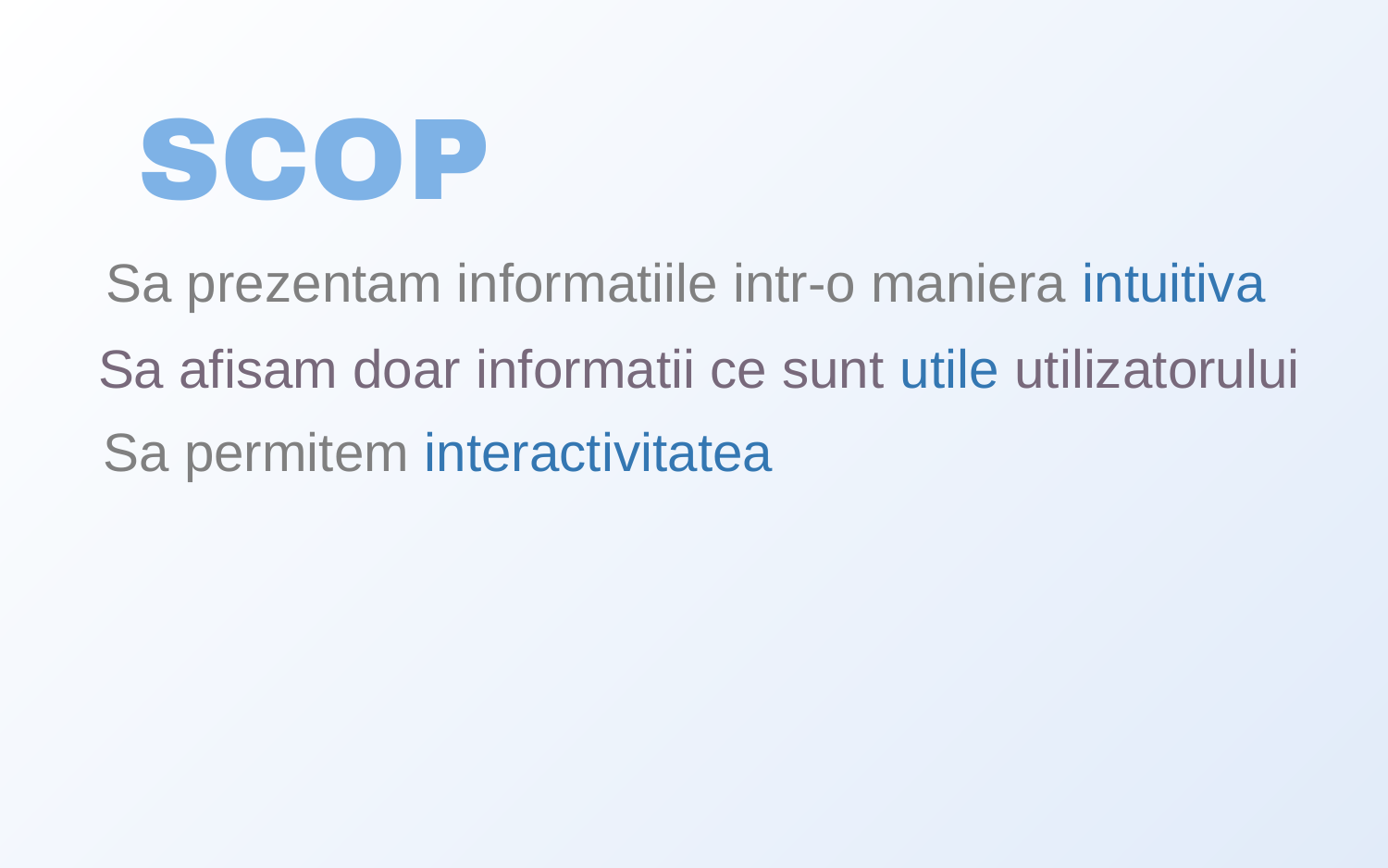

SCOP
Sa prezentam informatiile intr-o maniera intuitiva
Sa afisam doar informatii ce sunt utile utilizatorului
Sa permitem interactivitatea